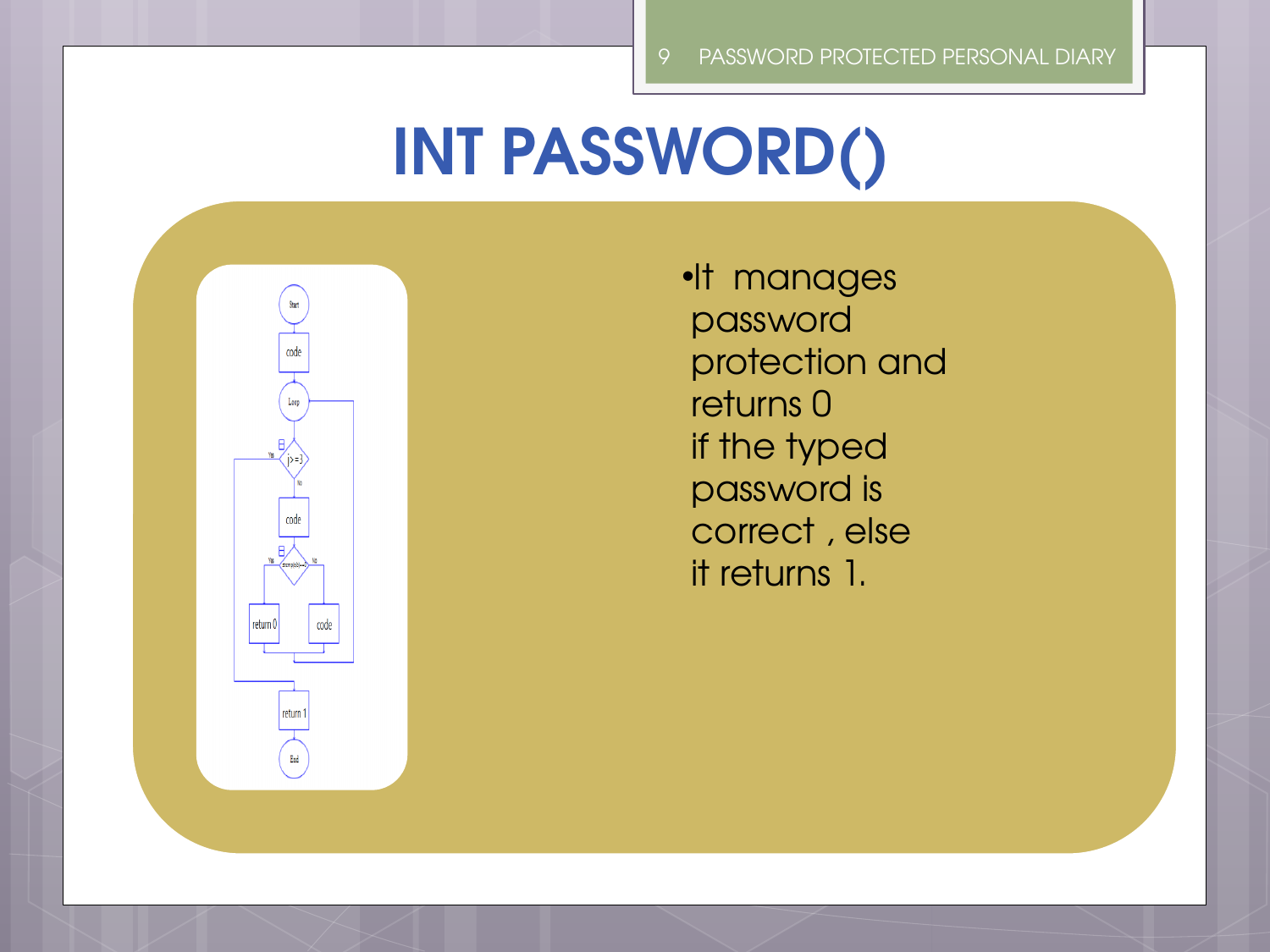

9
PASSWORD PROTECTED PERSONAL DIARY
# INT PASSWORD()
INTRODUCTION

It  manages
 password
 protection and
 returns 0
 if the typed
 password is
 correct , else
 it returns 1.